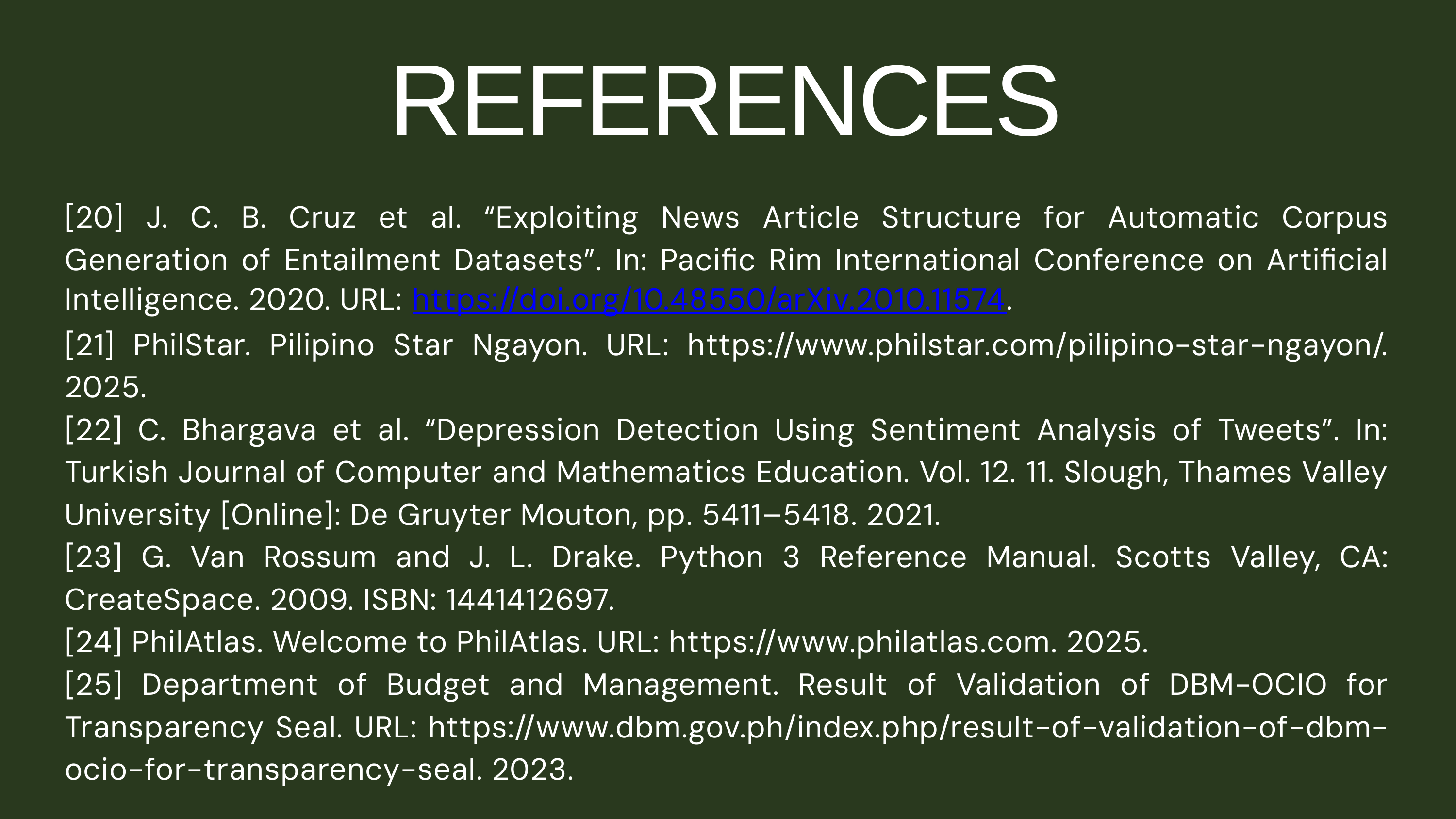

REFERENCES
[20] J. C. B. Cruz et al. “Exploiting News Article Structure for Automatic Corpus Generation of Entailment Datasets”. In: Pacific Rim International Conference on Artificial Intelligence. 2020. URL: https://doi.org/10.48550/arXiv.2010.11574.
[21] PhilStar. Pilipino Star Ngayon. URL: https://www.philstar.com/pilipino-star-ngayon/. 2025.
[22] C. Bhargava et al. “Depression Detection Using Sentiment Analysis of Tweets”. In: Turkish Journal of Computer and Mathematics Education. Vol. 12. 11. Slough, Thames Valley University [Online]: De Gruyter Mouton, pp. 5411–5418. 2021.
[23] G. Van Rossum and J. L. Drake. Python 3 Reference Manual. Scotts Valley, CA: CreateSpace. 2009. ISBN: 1441412697.
[24] PhilAtlas. Welcome to PhilAtlas. URL: https://www.philatlas.com. 2025.
[25] Department of Budget and Management. Result of Validation of DBM-OCIO for Transparency Seal. URL: https://www.dbm.gov.ph/index.php/result-of-validation-of-dbm-ocio-for-transparency-seal. 2023.